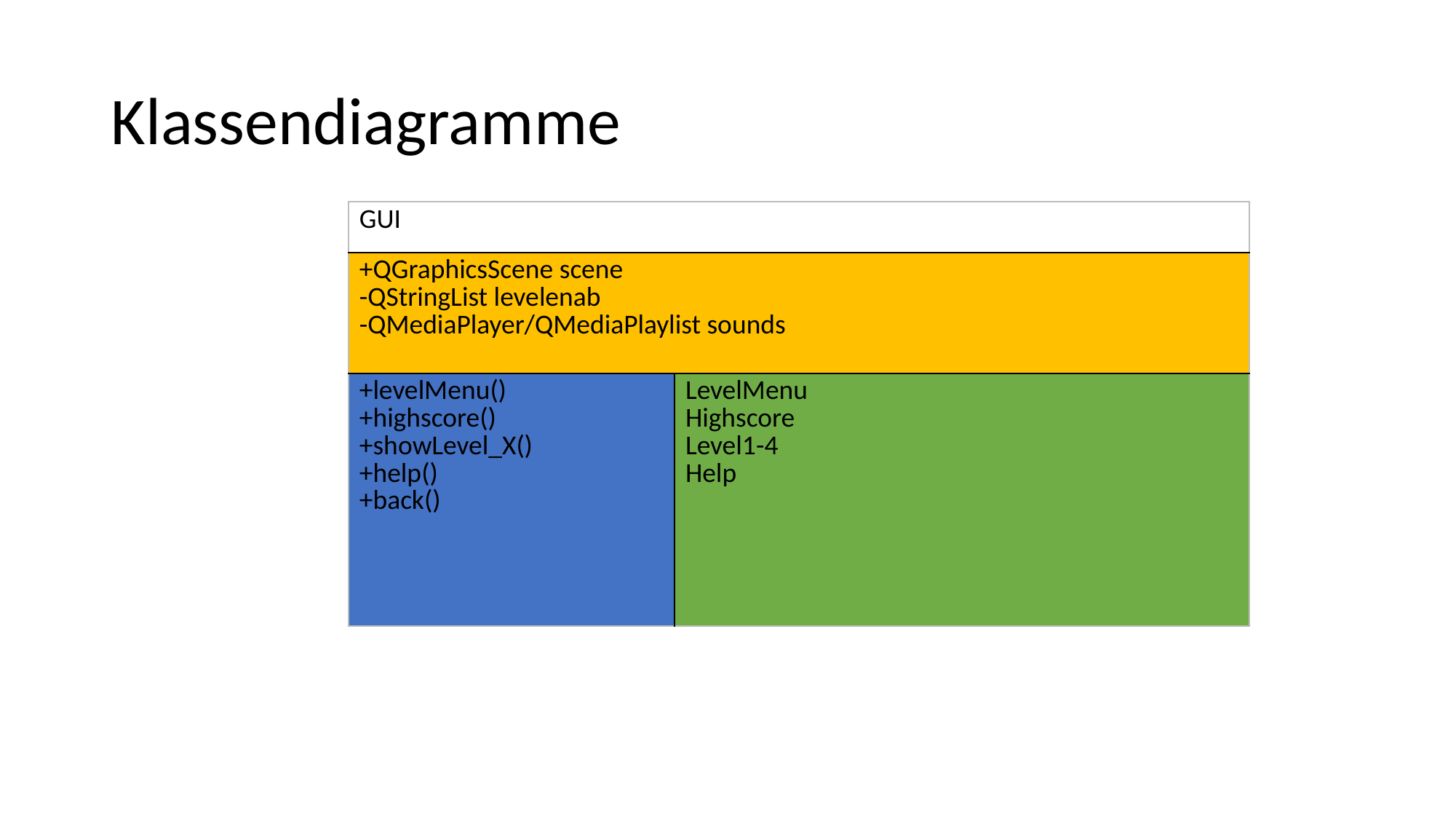

# Klassendiagramme
| GUI |  |
| --- | --- |
| +QGraphicsScene scene -QStringList levelenab -QMediaPlayer/QMediaPlaylist sounds |  |
| +levelMenu() +highscore() +showLevel\_X() +help() +back() | LevelMenu Highscore Level1-4 Help |